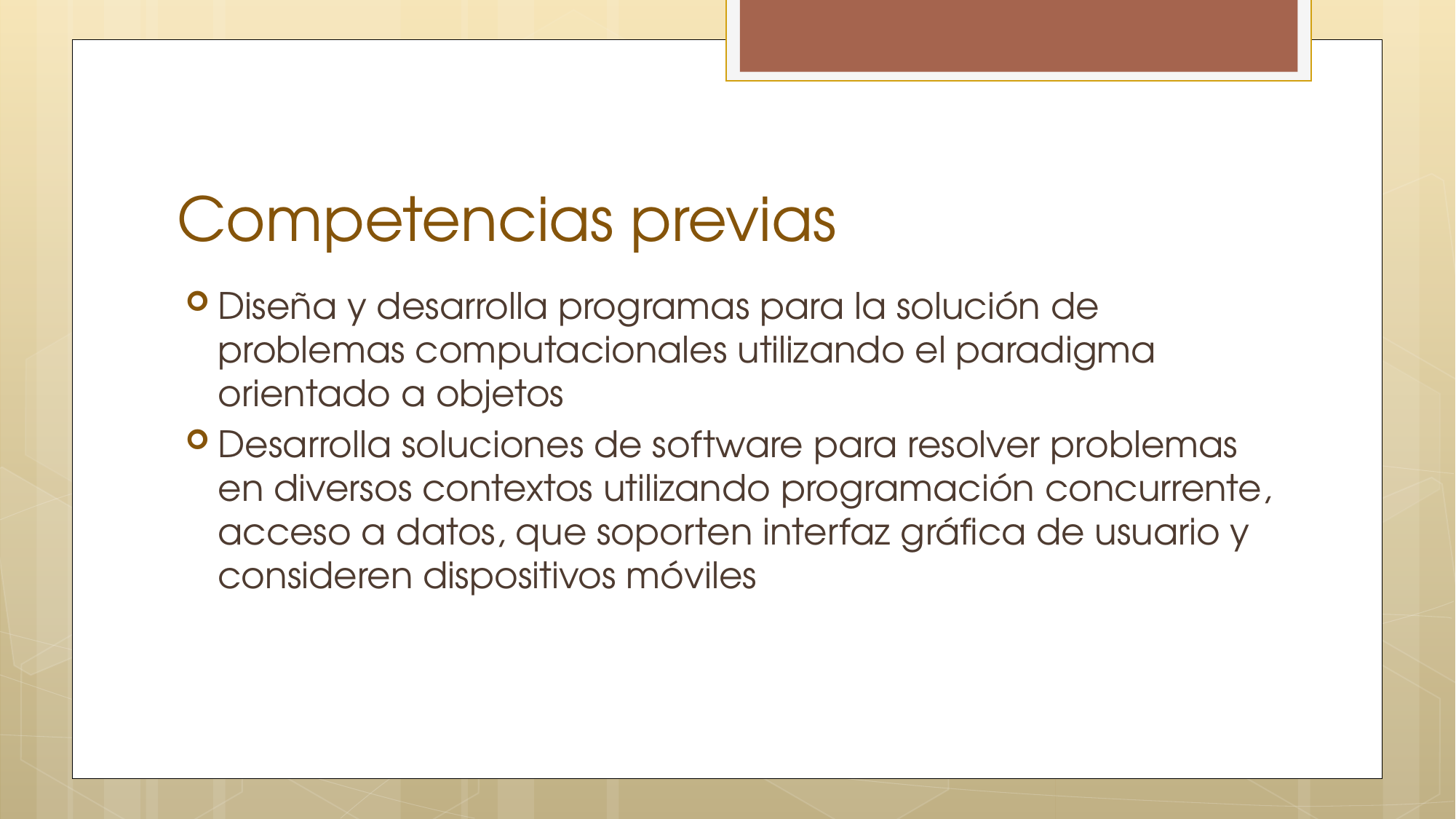

# Competencias previas
Diseña y desarrolla programas para la solución de problemas computacionales utilizando el paradigma orientado a objetos
Desarrolla soluciones de software para resolver problemas en diversos contextos utilizando programación concurrente, acceso a datos, que soporten interfaz gráfica de usuario y consideren dispositivos móviles